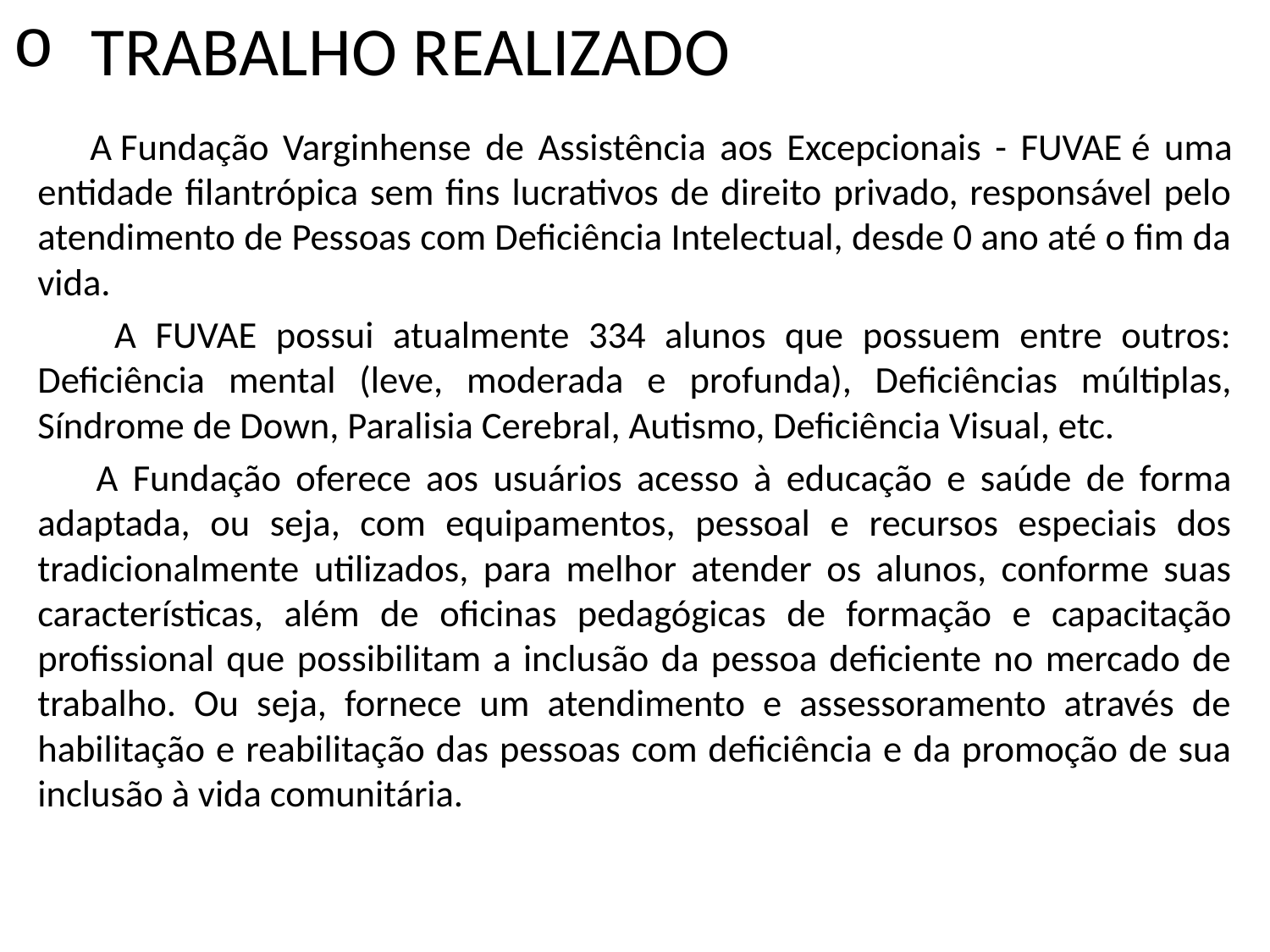

# TRABALHO REALIZADO
    A Fundação Varginhense de Assistência aos Excepcionais - FUVAE é uma entidade filantrópica sem fins lucrativos de direito privado, responsável pelo atendimento de Pessoas com Deficiência Intelectual, desde 0 ano até o fim da vida.
    A FUVAE possui atualmente 334 alunos que possuem entre outros: Deficiência mental (leve, moderada e profunda), Deficiências múltiplas, Síndrome de Down, Paralisia Cerebral, Autismo, Deficiência Visual, etc.
    A Fundação oferece aos usuários acesso à educação e saúde de forma adaptada, ou seja, com equipamentos, pessoal e recursos especiais dos tradicionalmente utilizados, para melhor atender os alunos, conforme suas características, além de oficinas pedagógicas de formação e capacitação profissional que possibilitam a inclusão da pessoa deficiente no mercado de trabalho. Ou seja, fornece um atendimento e assessoramento através de habilitação e reabilitação das pessoas com deficiência e da promoção de sua inclusão à vida comunitária.